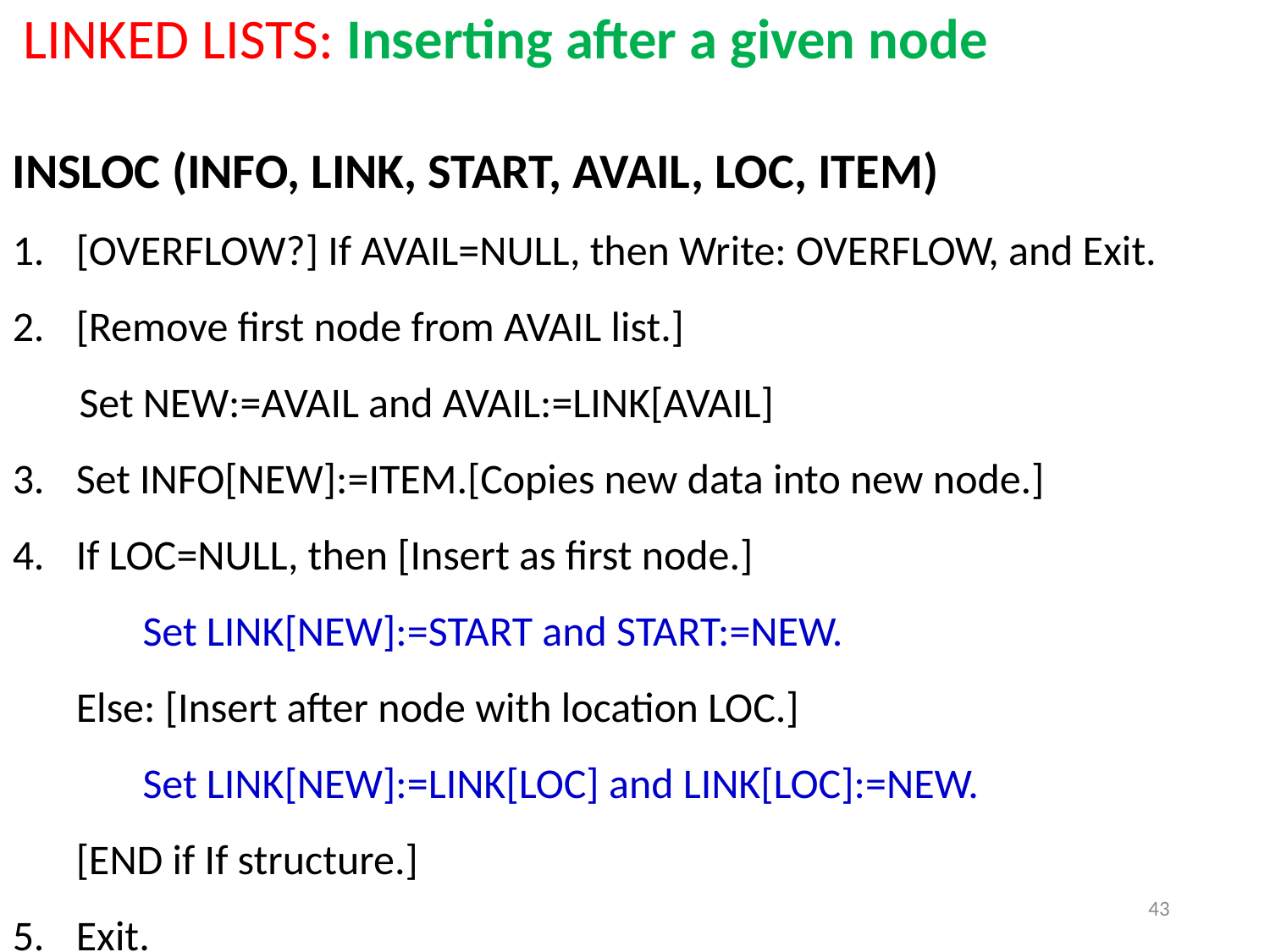

LINKED LISTS: Inserting after a given node
INSLOC (INFO, LINK, START, AVAIL, LOC, ITEM)
[OVERFLOW?] If AVAIL=NULL, then Write: OVERFLOW, and Exit.
[Remove first node from AVAIL list.]
       Set NEW:=AVAIL and AVAIL:=LINK[AVAIL]
Set INFO[NEW]:=ITEM.[Copies new data into new node.]
If LOC=NULL, then [Insert as first node.]
       Set LINK[NEW]:=START and START:=NEW.
Else: [Insert after node with location LOC.]
       Set LINK[NEW]:=LINK[LOC] and LINK[LOC]:=NEW.
[END if If structure.]
Exit.
43